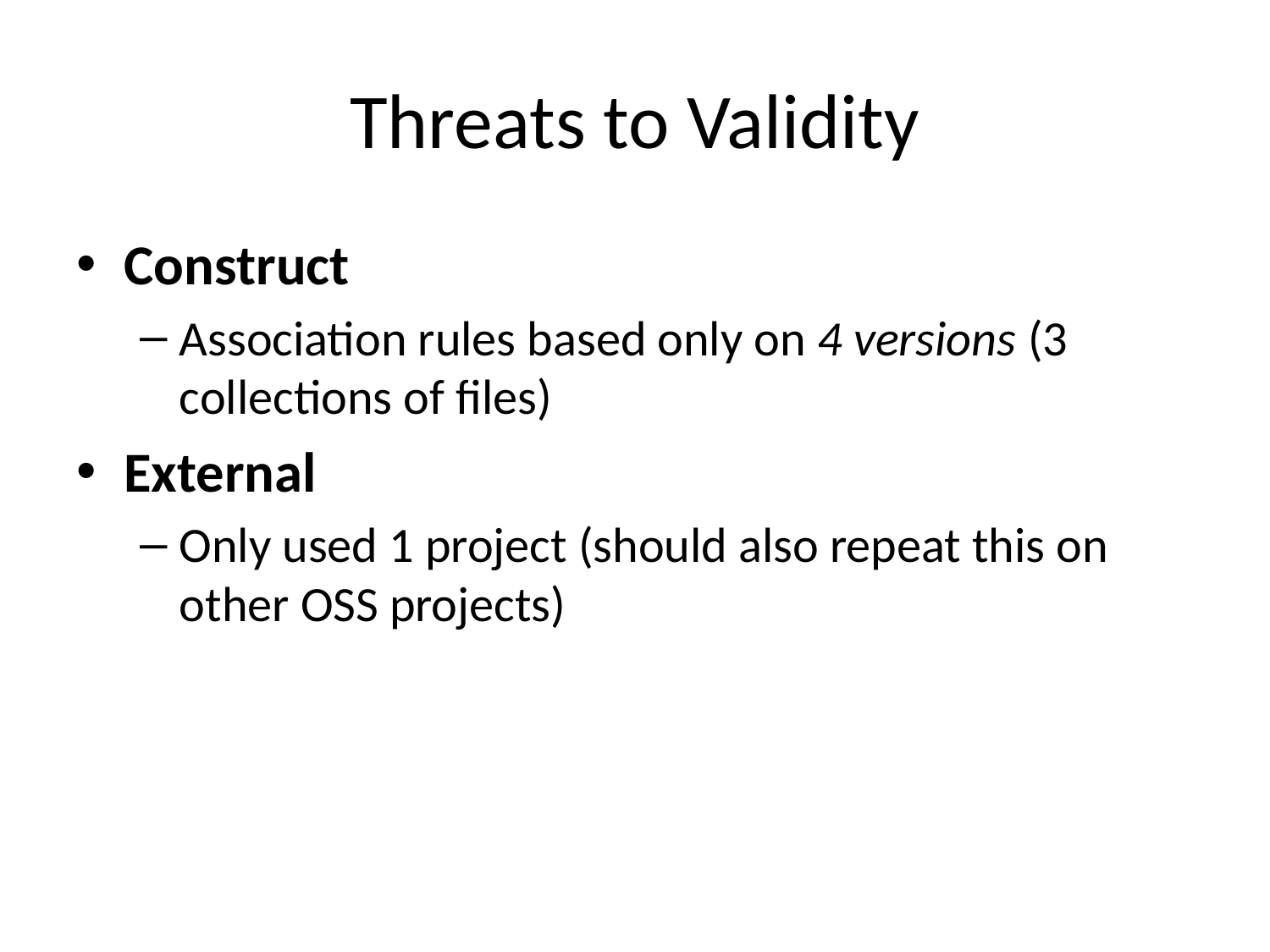

# Threats to Validity
Construct
Association rules based only on 4 versions (3 collections of files)
External
Only used 1 project (should also repeat this on other OSS projects)